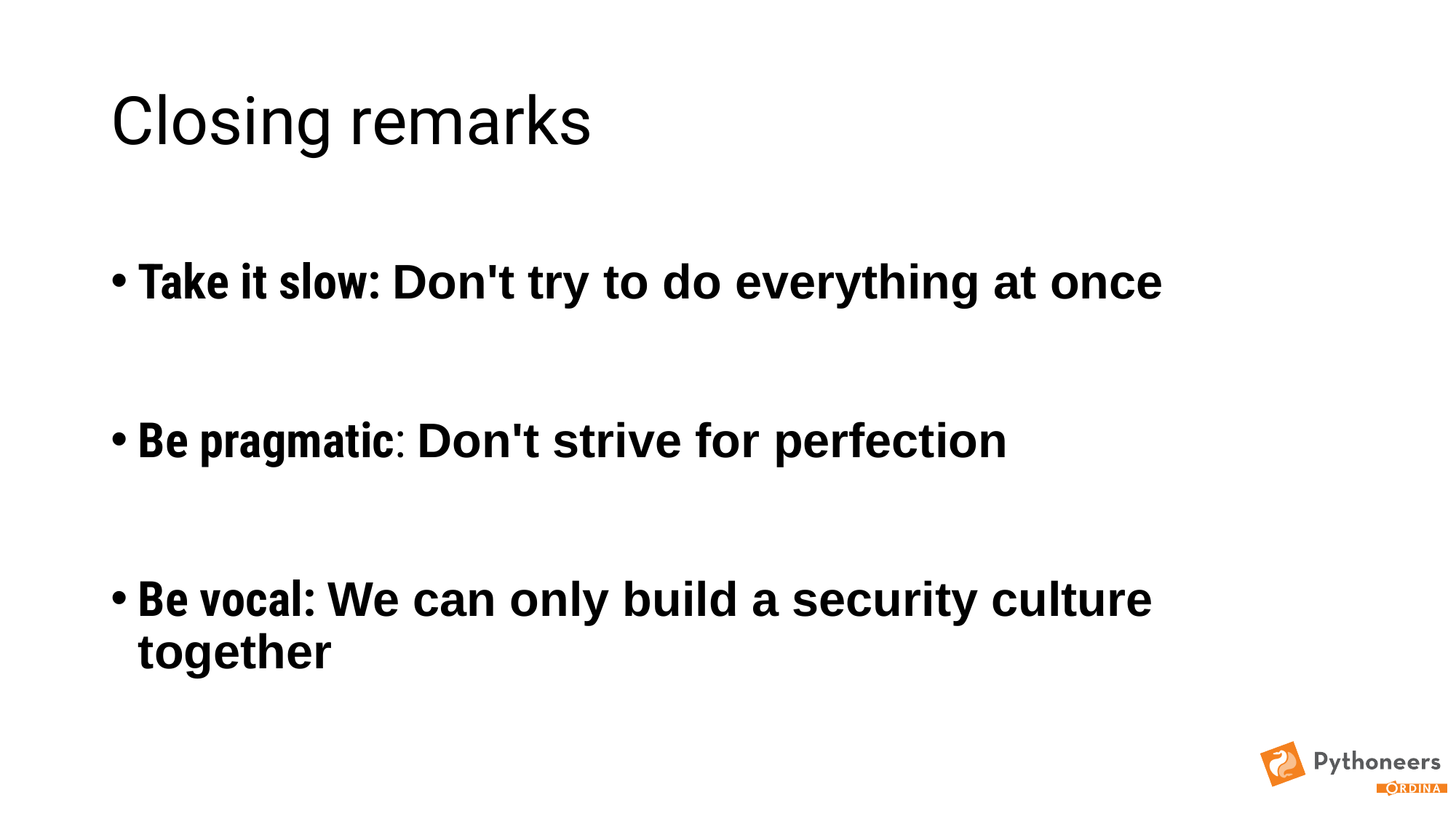

# Closing remarks
Take it slow: Don't try to do everything at once
Be pragmatic: Don't strive for perfection
Be vocal: We can only build a security culture together